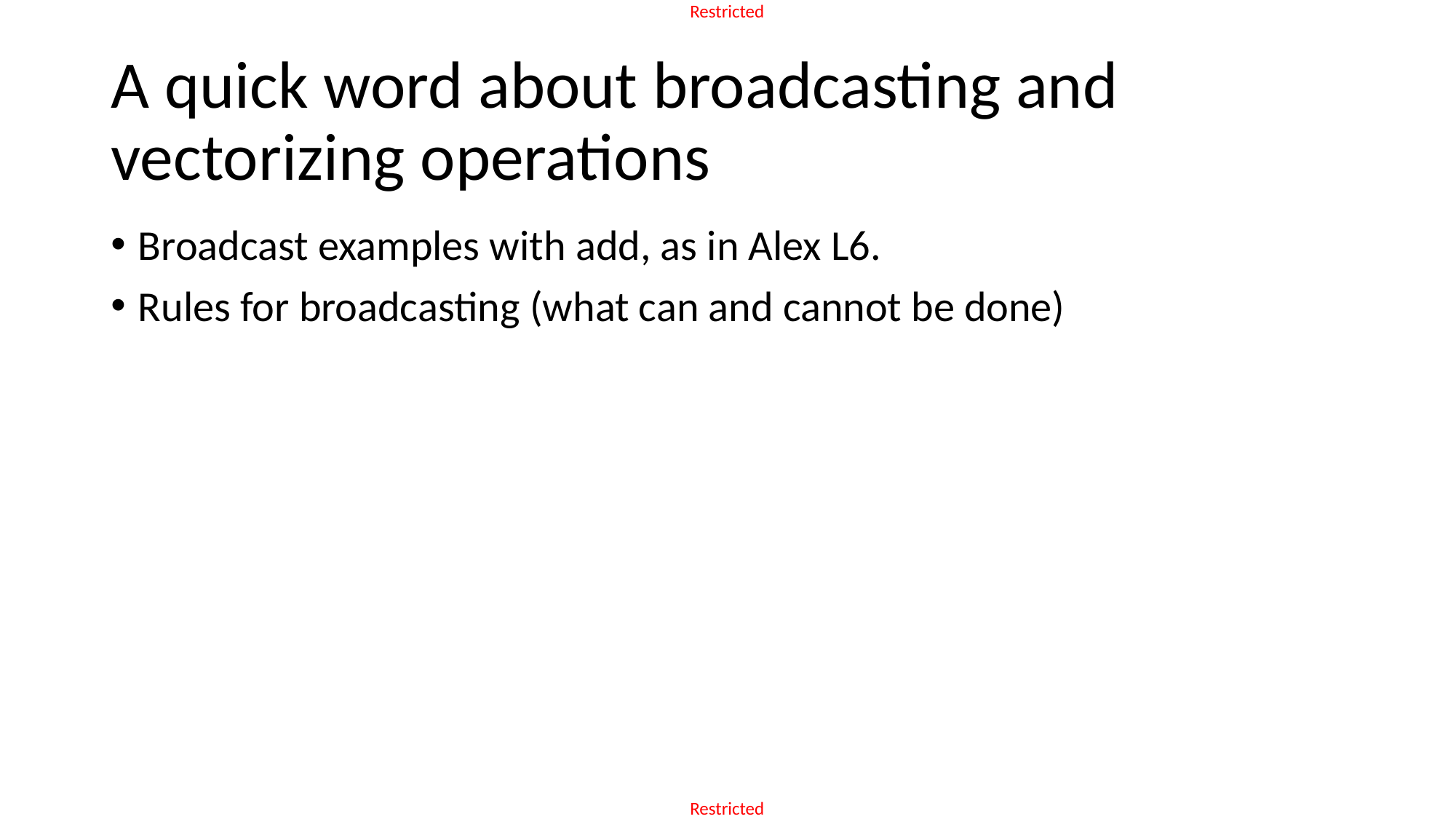

# A quick word about broadcasting and vectorizing operations
Broadcast examples with add, as in Alex L6.
Rules for broadcasting (what can and cannot be done)